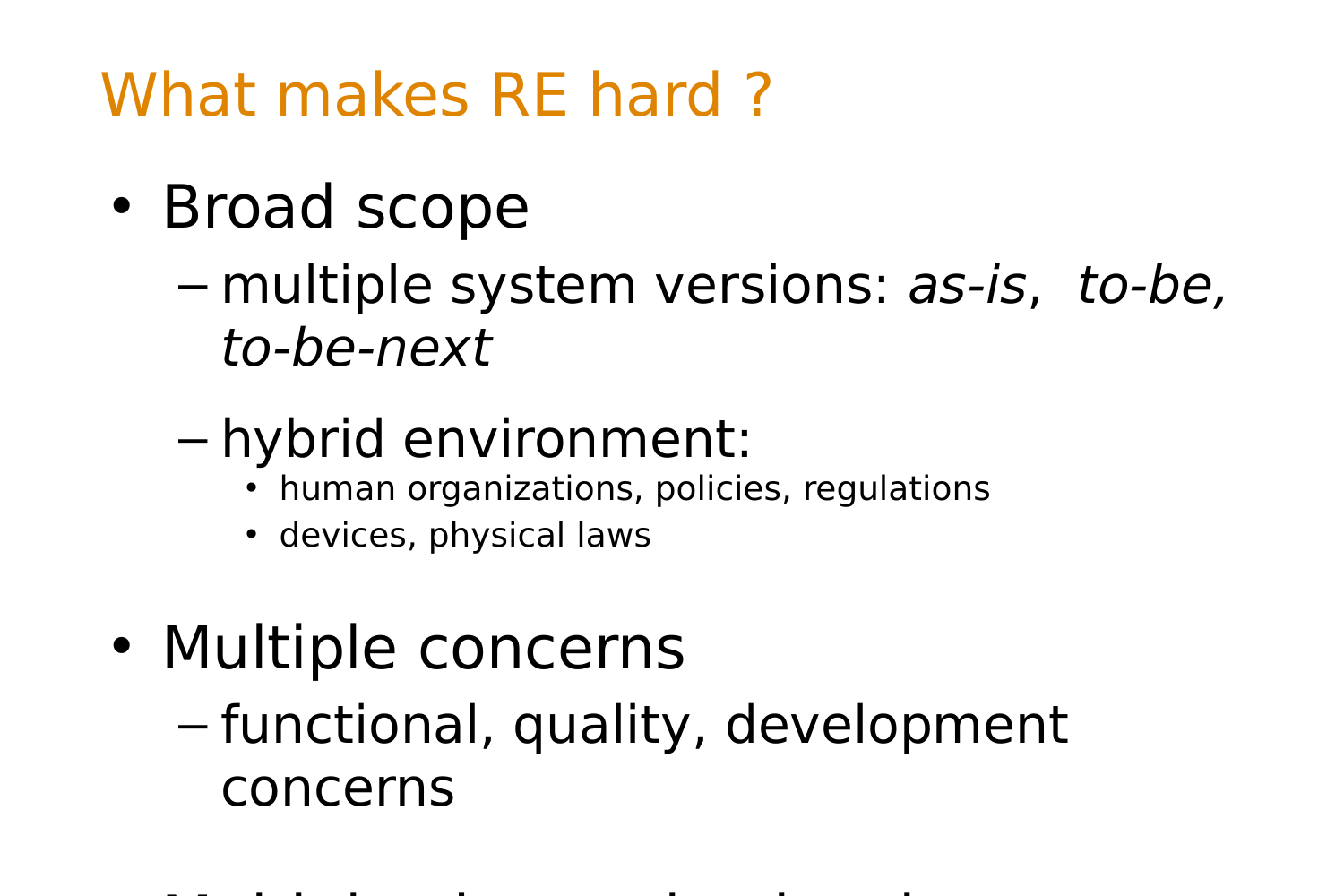

# What makes RE hard ?
Broad scope
multiple system versions: as-is,  to-be, to-be-next
hybrid environment:
human organizations, policies, regulations
devices, physical laws
Multiple concerns
functional, quality, development concerns
Multiple abstraction levels
strategic objectives, operational details